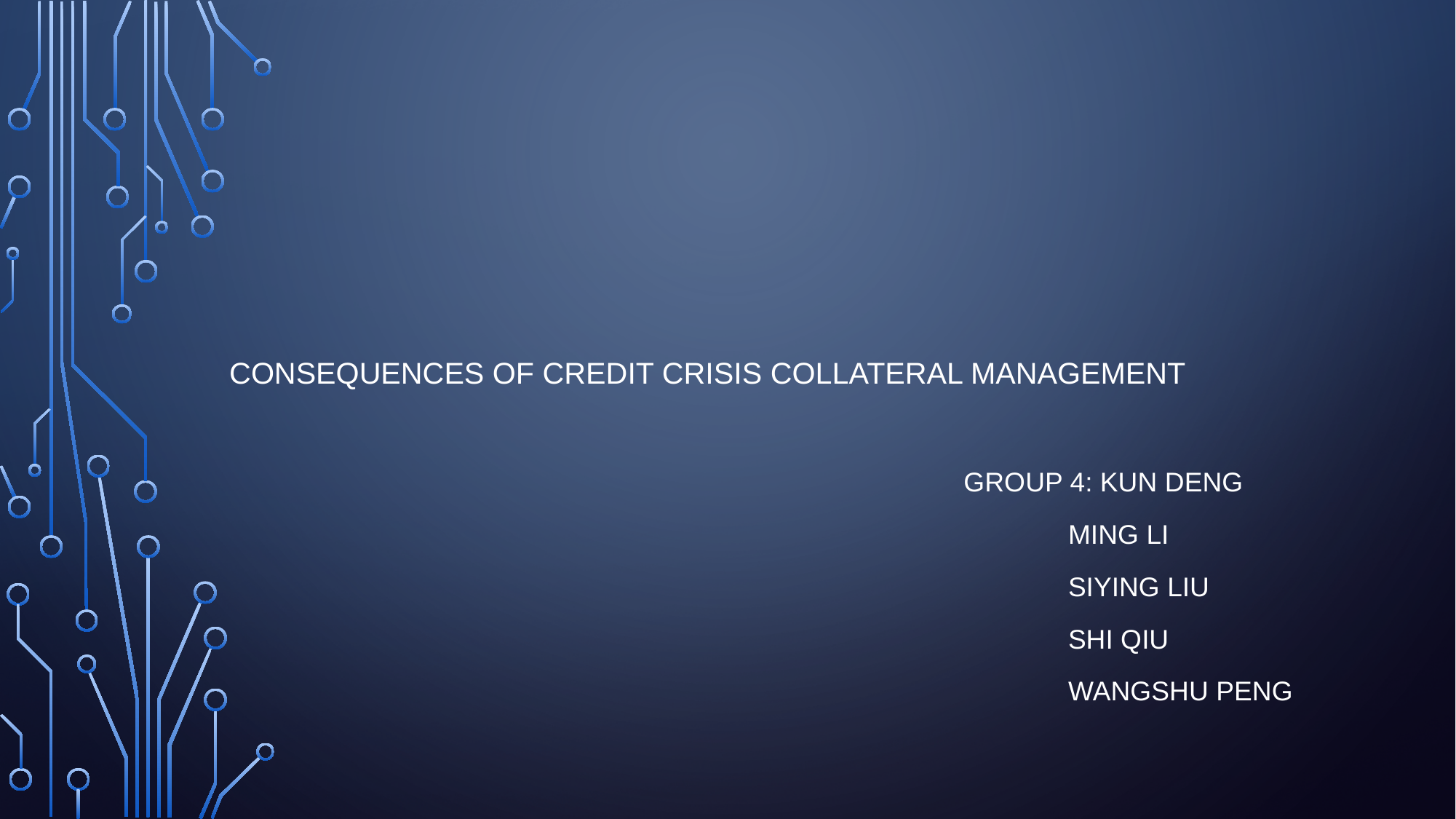

# Consequences of Credit Crisis Collateral Management
Group 4: Kun Deng
	 Ming Li
	 Siying Liu
	 Shi Qiu
	 Wangshu Peng